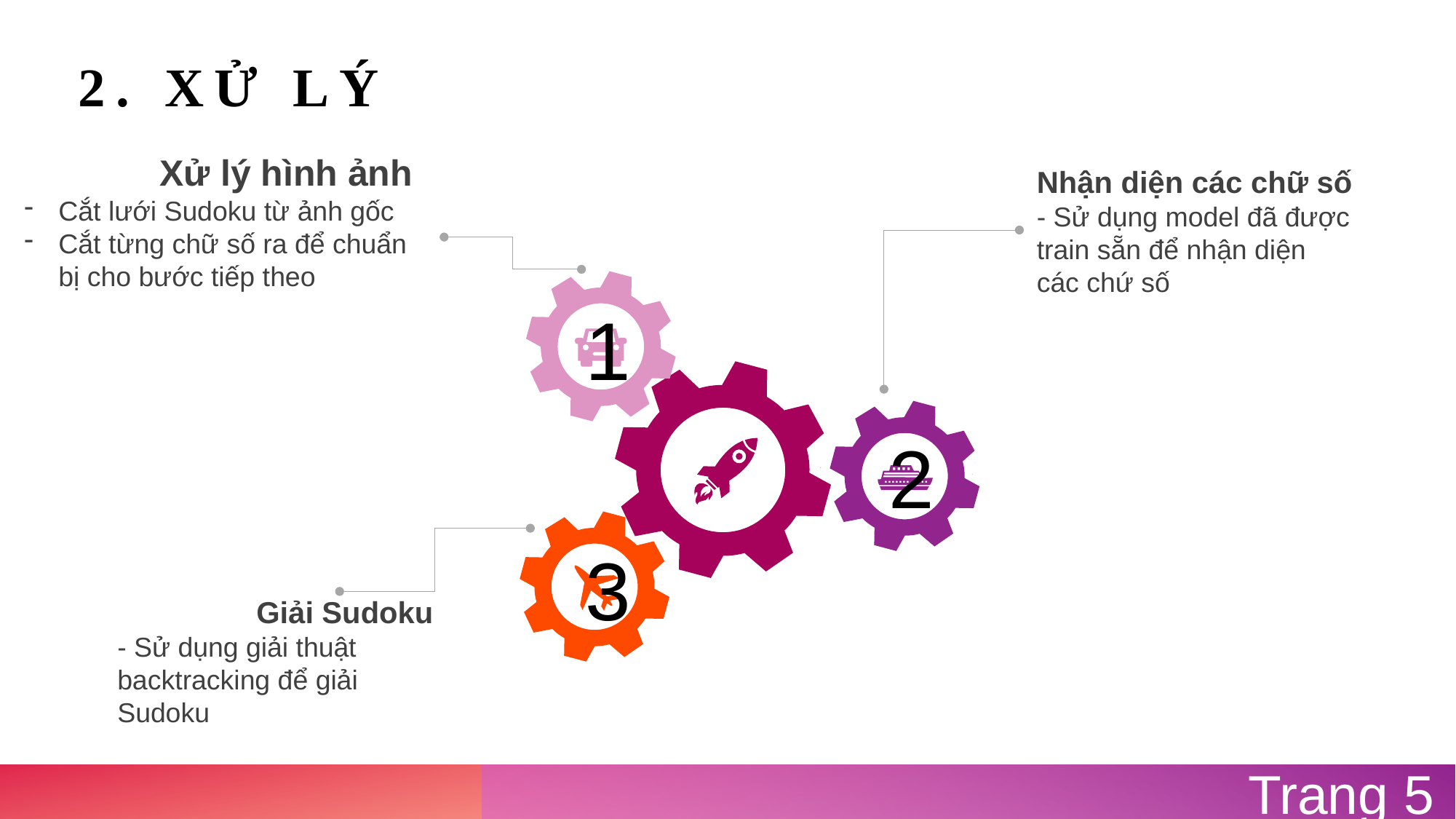

# 2. Xử lý
Xử lý hình ảnh
Cắt lưới Sudoku từ ảnh gốc
Cắt từng chữ số ra để chuẩn bị cho bước tiếp theo

Nhận diện các chữ số
- Sử dụng model đã được train sẵn để nhận diện các chứ số

1

2
3
Giải Sudoku
- Sử dụng giải thuật backtracking để giải Sudoku
Trang 5